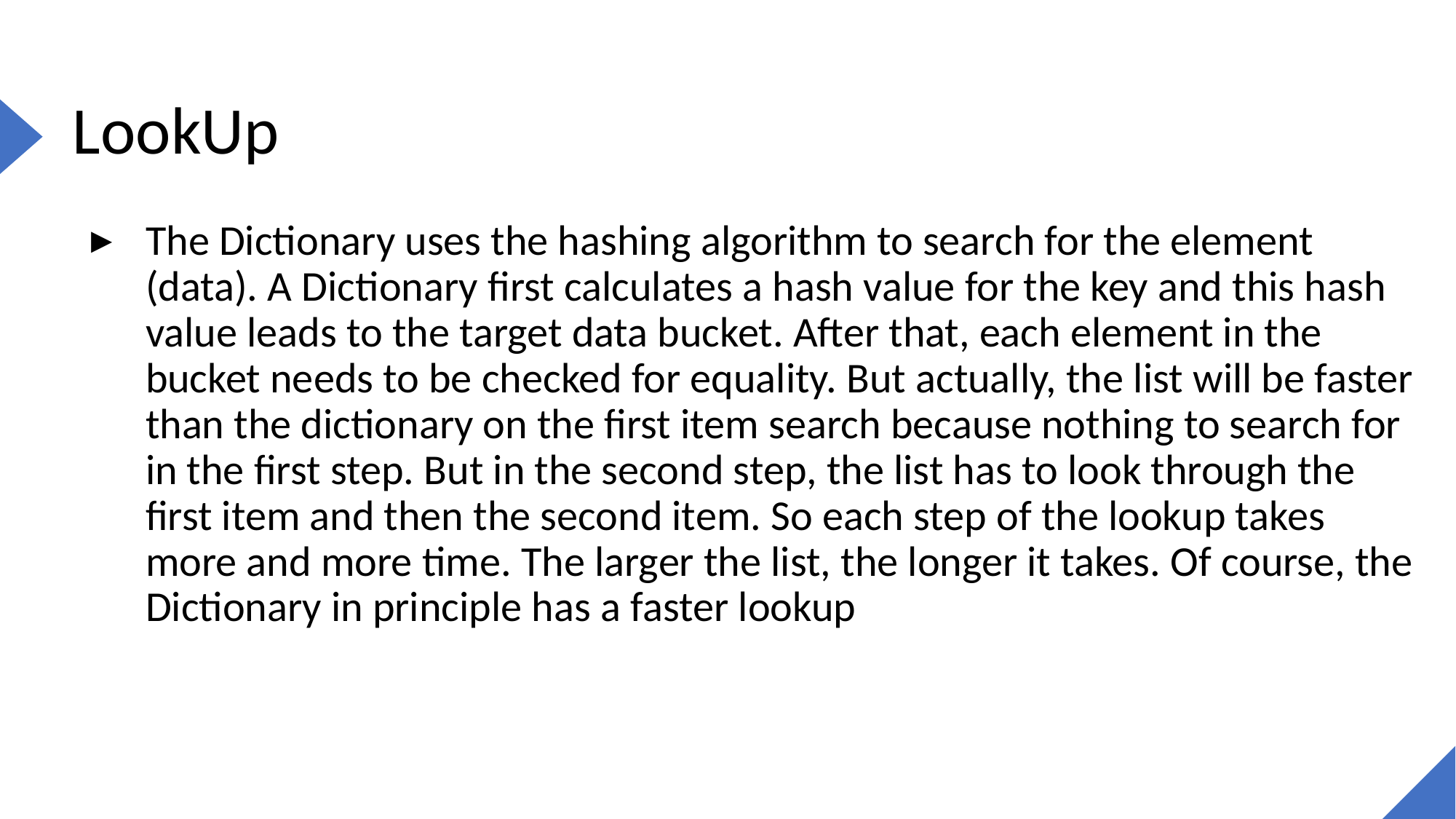

# LookUp
The Dictionary uses the hashing algorithm to search for the element (data). A Dictionary first calculates a hash value for the key and this hash value leads to the target data bucket. After that, each element in the bucket needs to be checked for equality. But actually, the list will be faster than the dictionary on the first item search because nothing to search for in the first step. But in the second step, the list has to look through the first item and then the second item. So each step of the lookup takes more and more time. The larger the list, the longer it takes. Of course, the Dictionary in principle has a faster lookup